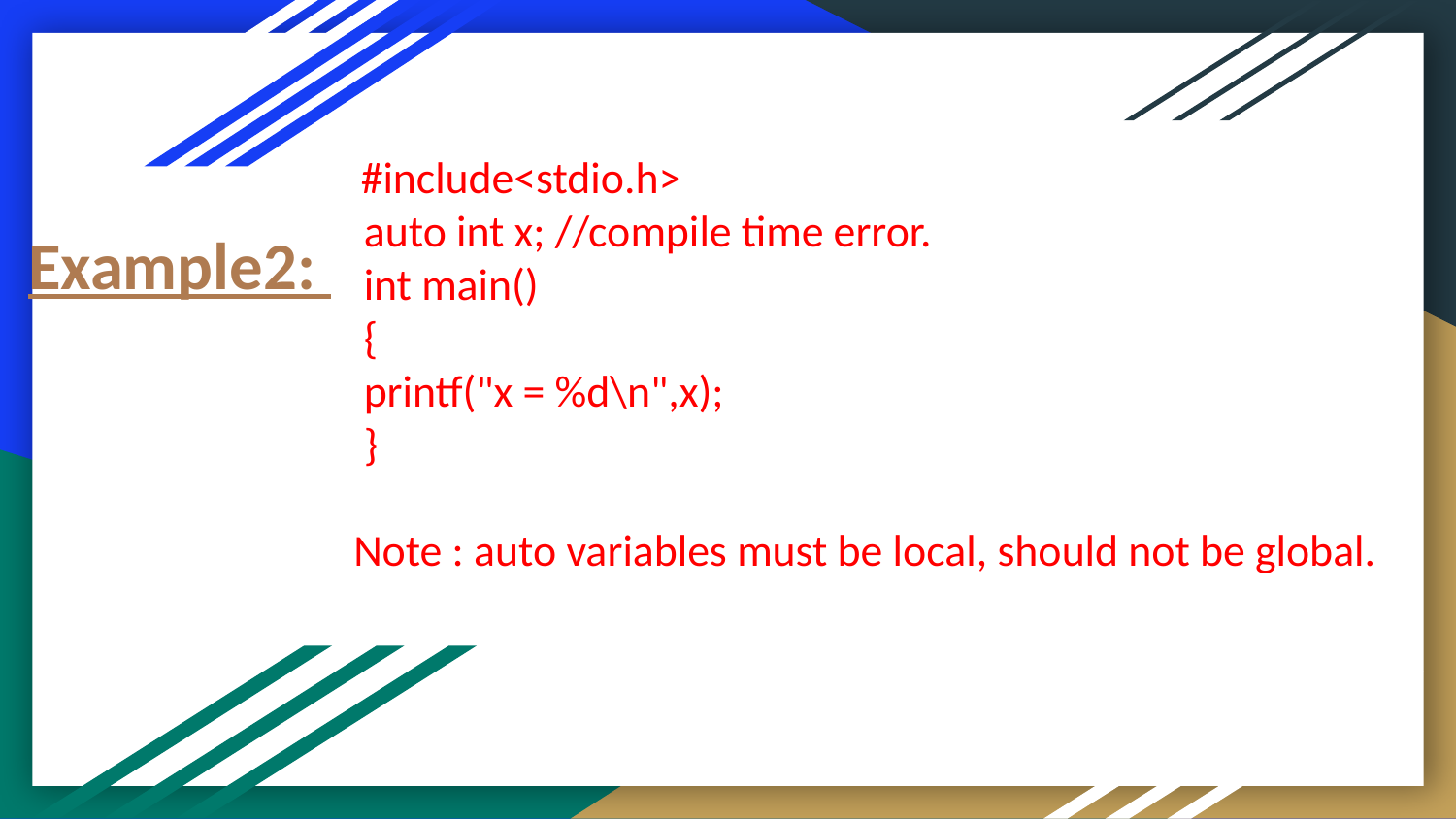

#include<stdio.h>
 auto int x; //compile time error.
 int main()
 {
 printf("x = %d\n",x);
 }

Note : auto variables must be local, should not be global.

# Example2: